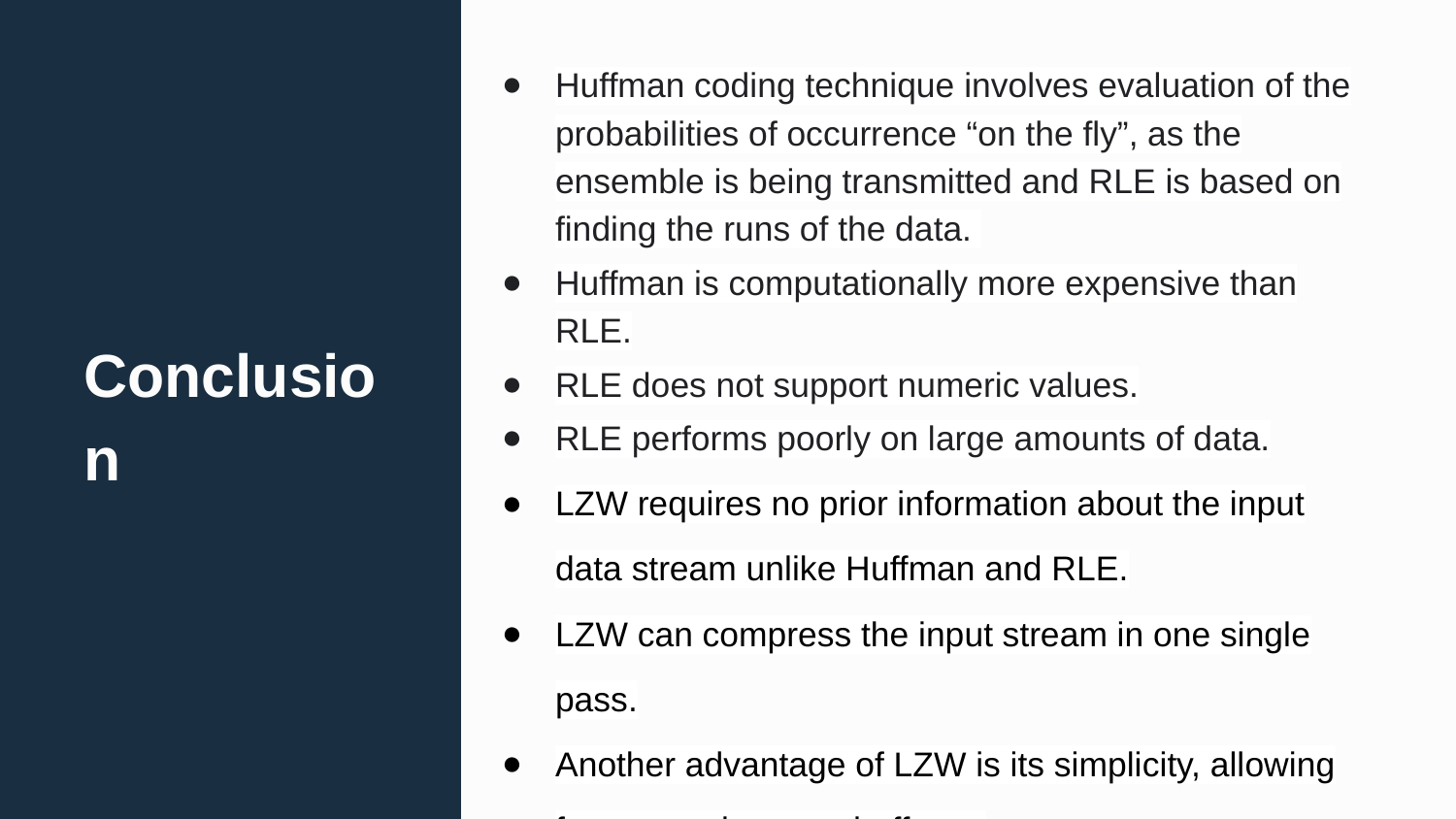

Huffman coding technique involves evaluation of the probabilities of occurrence “on the fly”, as the ensemble is being transmitted and RLE is based on finding the runs of the data.
Huffman is computationally more expensive than RLE.
RLE does not support numeric values.
RLE performs poorly on large amounts of data.
LZW requires no prior information about the input data stream unlike Huffman and RLE.
LZW can compress the input stream in one single pass.
Another advantage of LZW is its simplicity, allowing fast execution over huffman.

# Conclusion
8